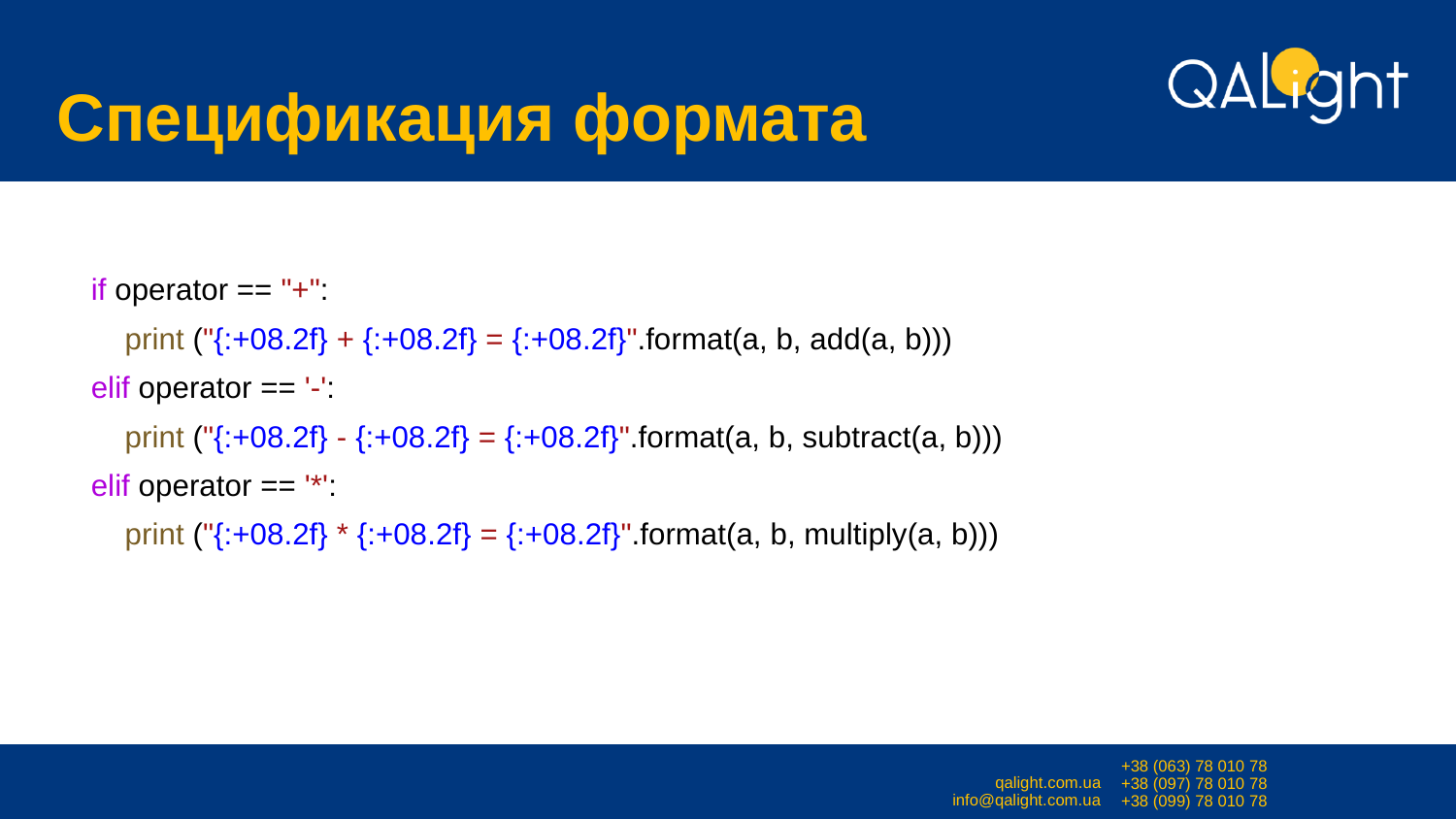

# Спецификация формата

    if operator == "+":
        print ("{:+08.2f} + {:+08.2f} = {:+08.2f}".format(a, b, add(a, b)))
    elif operator == '-':
        print ("{:+08.2f} - {:+08.2f} = {:+08.2f}".format(a, b, subtract(a, b)))
    elif operator == '*':
        print ("{:+08.2f} * {:+08.2f} = {:+08.2f}".format(a, b, multiply(a, b)))